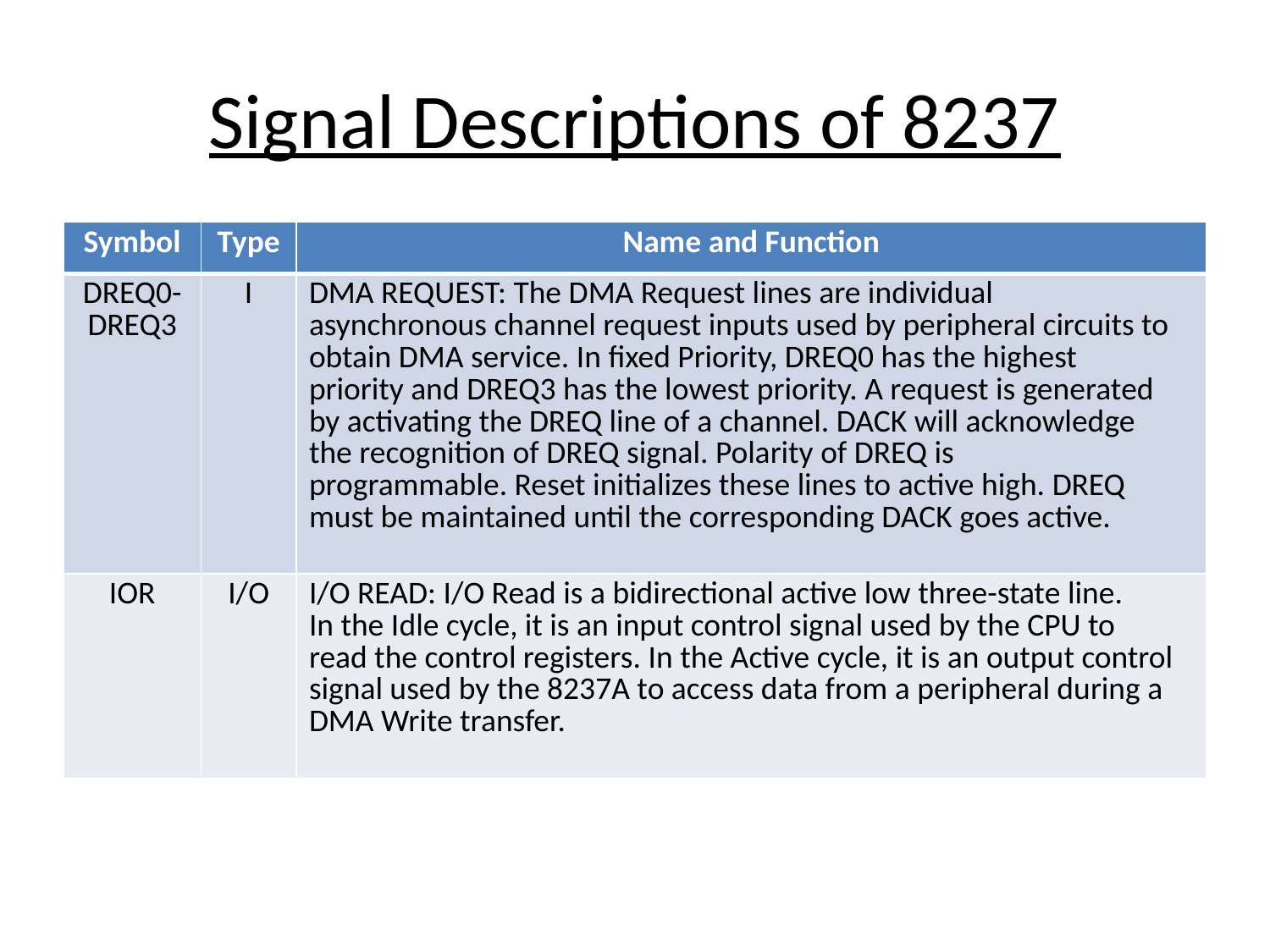

# Signal Descriptions of 8237
| Symbol | Type | Name and Function |
| --- | --- | --- |
| DREQ0- DREQ3 | I | DMA REQUEST: The DMA Request lines are individual asynchronous channel request inputs used by peripheral circuits to obtain DMA service. In fixed Priority, DREQ0 has the highest priority and DREQ3 has the lowest priority. A request is generated by activating the DREQ line of a channel. DACK will acknowledge the recognition of DREQ signal. Polarity of DREQ is programmable. Reset initializes these lines to active high. DREQ must be maintained until the corresponding DACK goes active. |
| IOR | I/O | I/O READ: I/O Read is a bidirectional active low three-state line. In the Idle cycle, it is an input control signal used by the CPU to read the control registers. In the Active cycle, it is an output control signal used by the 8237A to access data from a peripheral during a DMA Write transfer. |